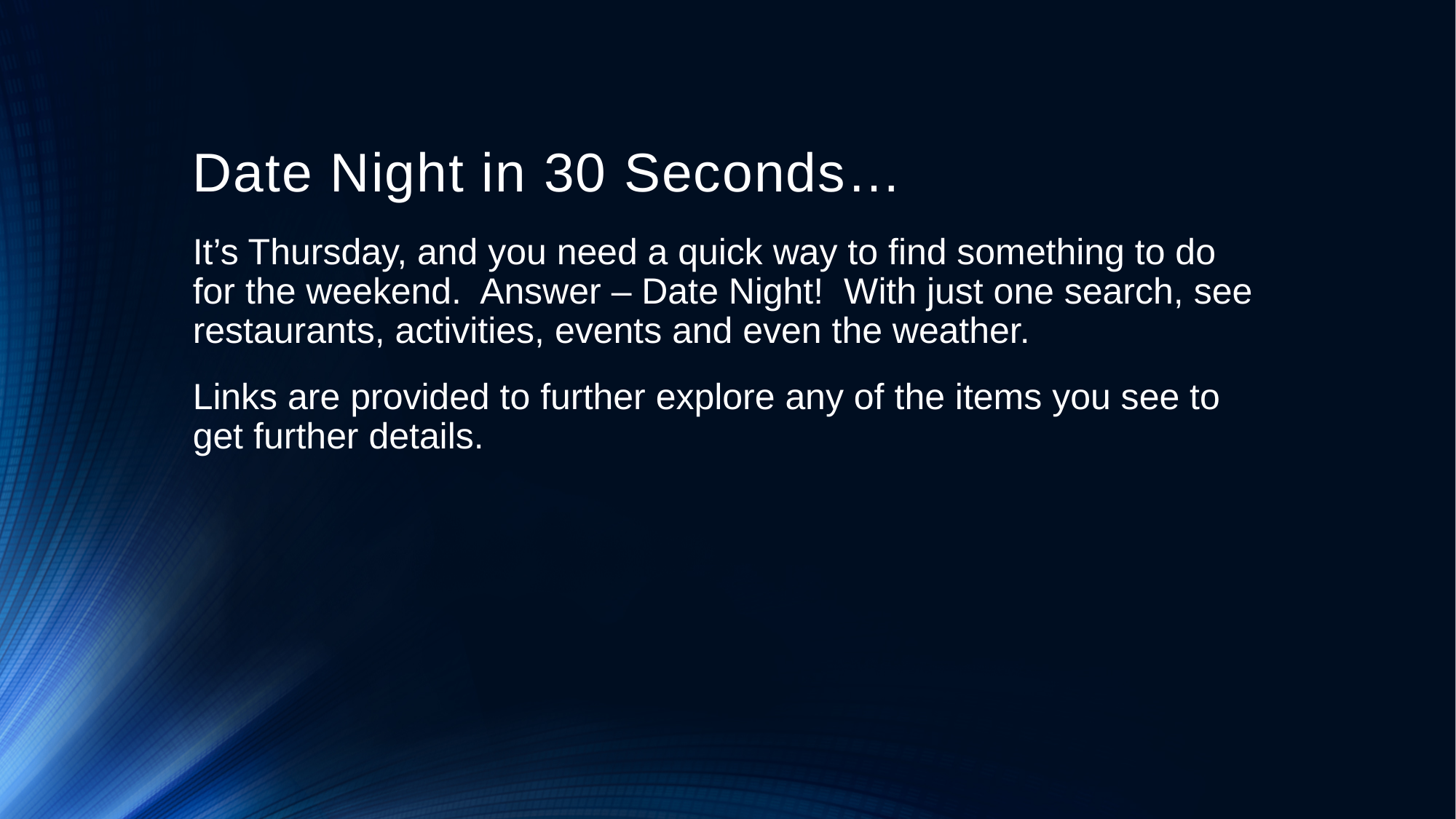

# Date Night in 30 Seconds…
It’s Thursday, and you need a quick way to find something to do for the weekend.  Answer – Date Night!  With just one search, see restaurants, activities, events and even the weather.
Links are provided to further explore any of the items you see to get further details.